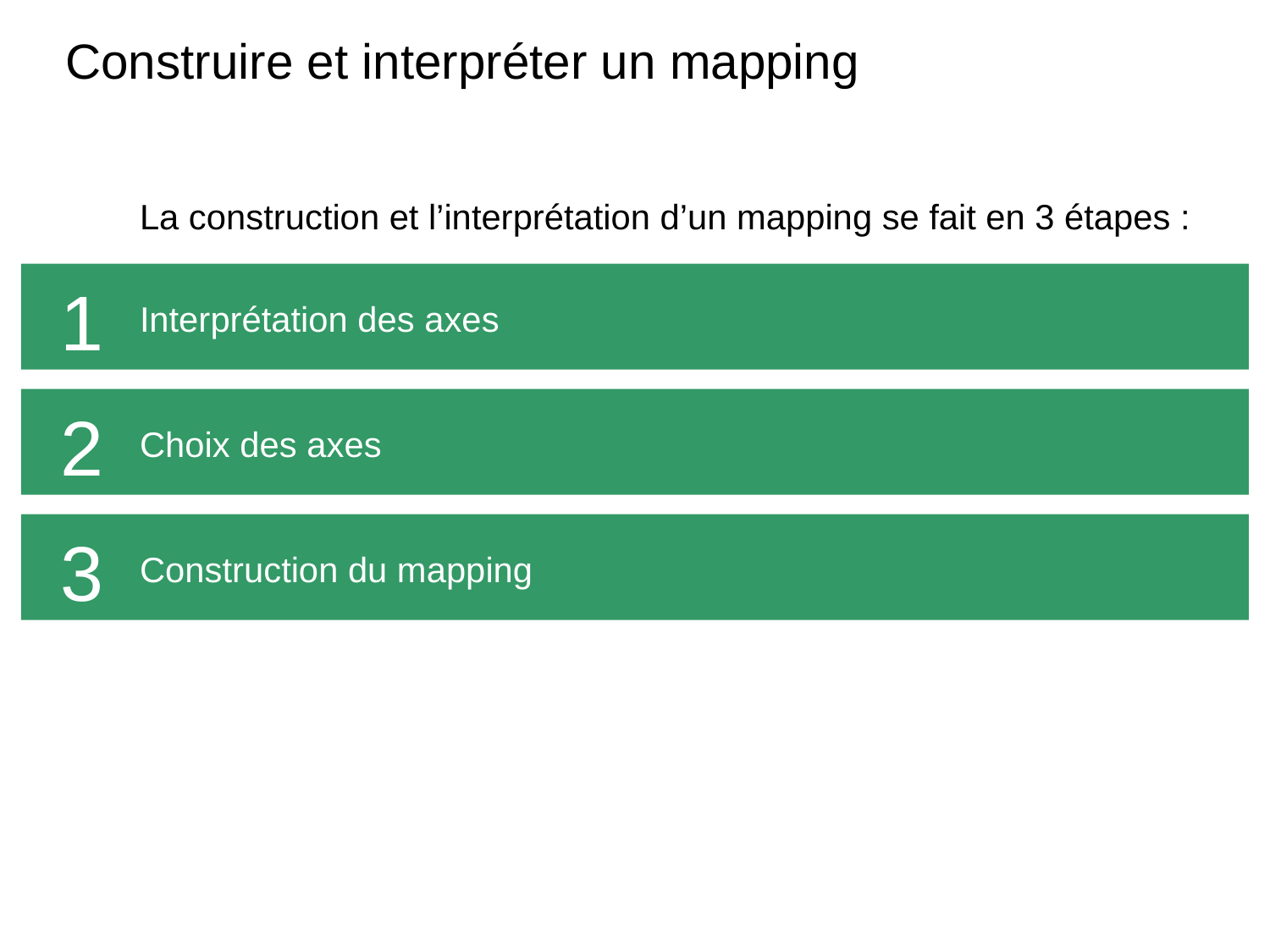

# Construire et interpréter un mapping
La construction et l’interprétation d’un mapping se fait en 3 étapes :

Interprétation des axes
Choix des axes
Construction du mapping

1

2

3